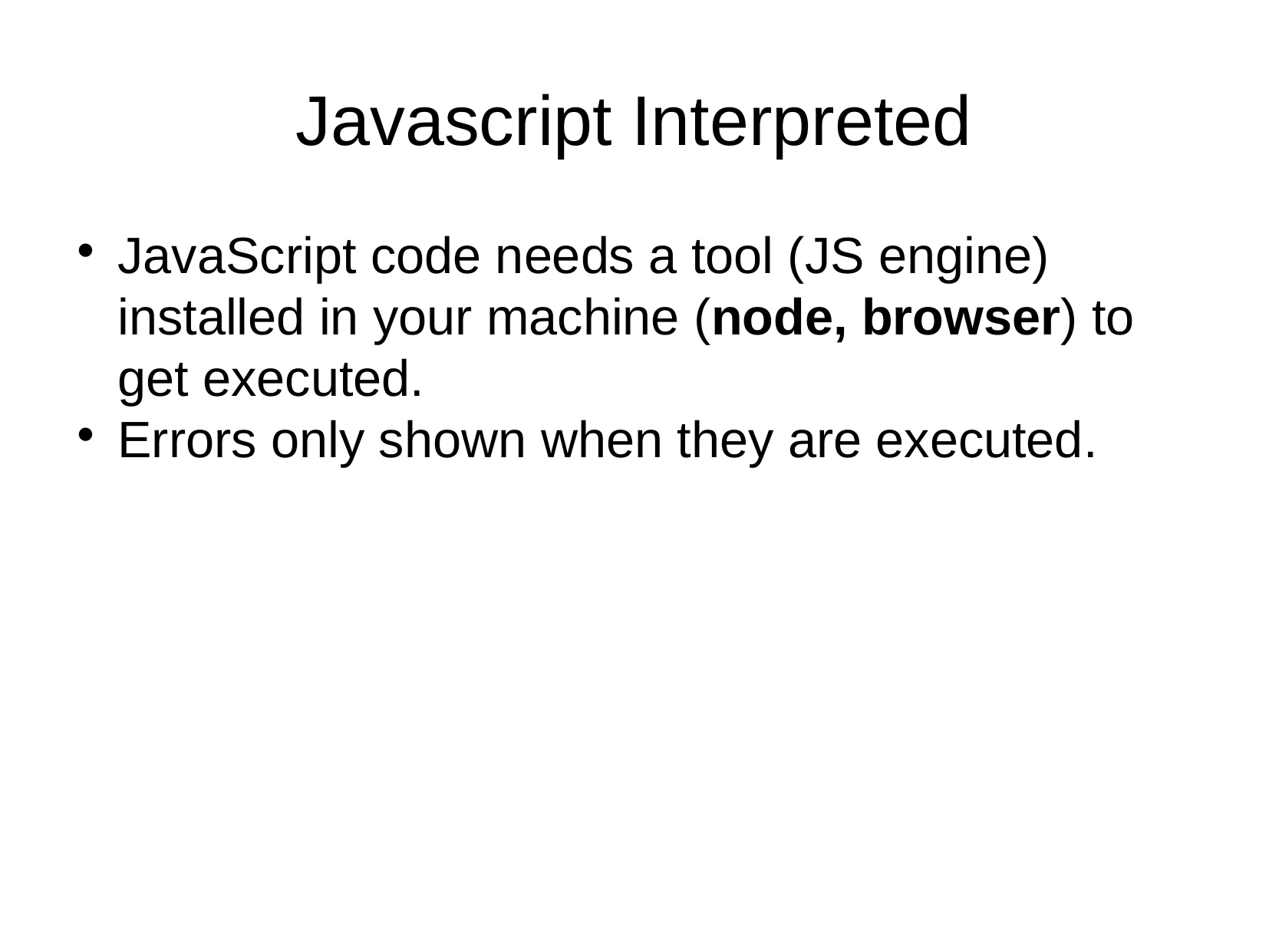

Javascript Interpreted
JavaScript code needs a tool (JS engine) installed in your machine (node, browser) to get executed.
Errors only shown when they are executed.